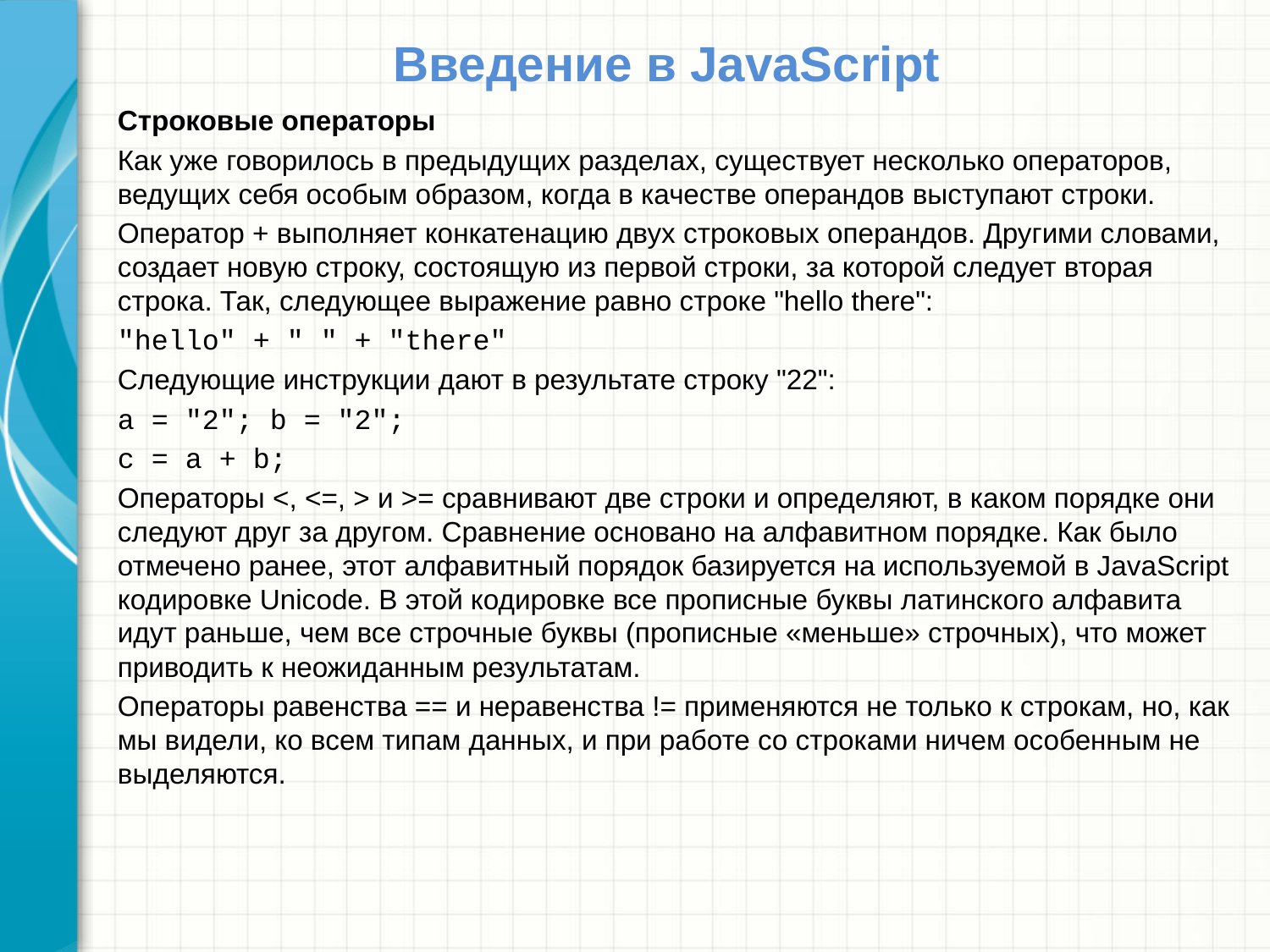

# Введение в JavaScript
Строковые операторы
Как уже говорилось в предыдущих разделах, существует несколько операторов, ведущих себя особым образом, когда в качестве операндов выступают строки.
Оператор + выполняет конкатенацию двух строковых операндов. Другими словами, создает новую строку, состоящую из первой строки, за которой следует вторая строка. Так, следующее выражение равно строке "hello there":
"hello" + " " + "there"
Следующие инструкции дают в результате строку "22":
a = "2"; b = "2";
c = a + b;
Операторы <, <=, > и >= сравнивают две строки и определяют, в каком порядке они следуют друг за другом. Сравнение основано на алфавитном порядке. Как было отмечено ранее, этот алфавитный порядок базируется на используемой в JavaScript кодировке Unicode. В этой кодировке все прописные буквы латинского алфавита идут раньше, чем все строчные буквы (прописные «меньше» строчных), что может приводить к неожиданным результатам.
Операторы равенства == и неравенства != применяются не только к строкам, но, как мы видели, ко всем типам данных, и при работе со строками ничем особенным не выделяются.